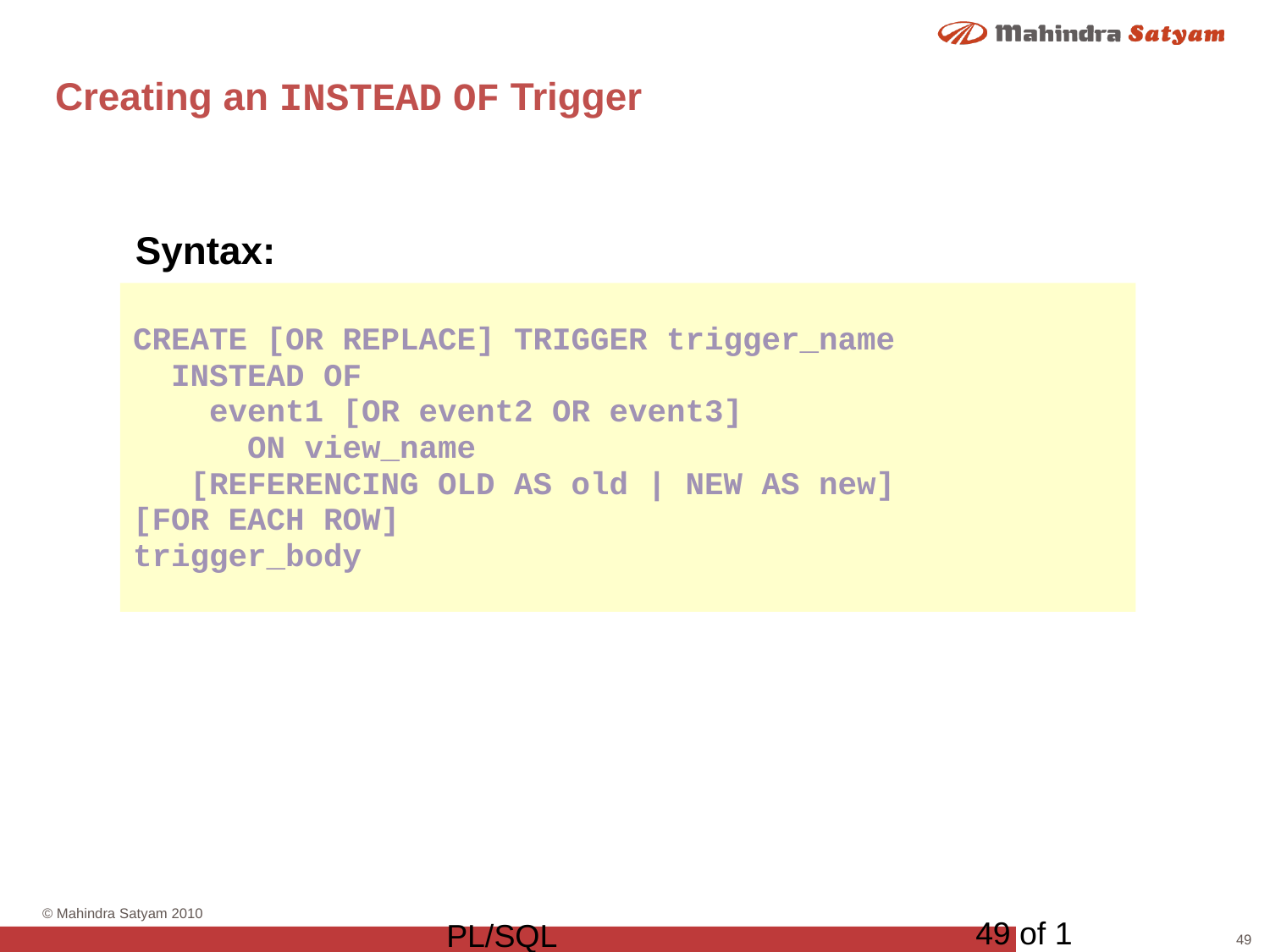

# Creating an INSTEAD OF Trigger
Syntax:
CREATE [OR REPLACE] TRIGGER trigger_name
  INSTEAD OF
    event1 [OR event2 OR event3]
      ON view_name
   [REFERENCING OLD AS old | NEW AS new]
[FOR EACH ROW]
trigger_body
49 of 1
PL/SQL